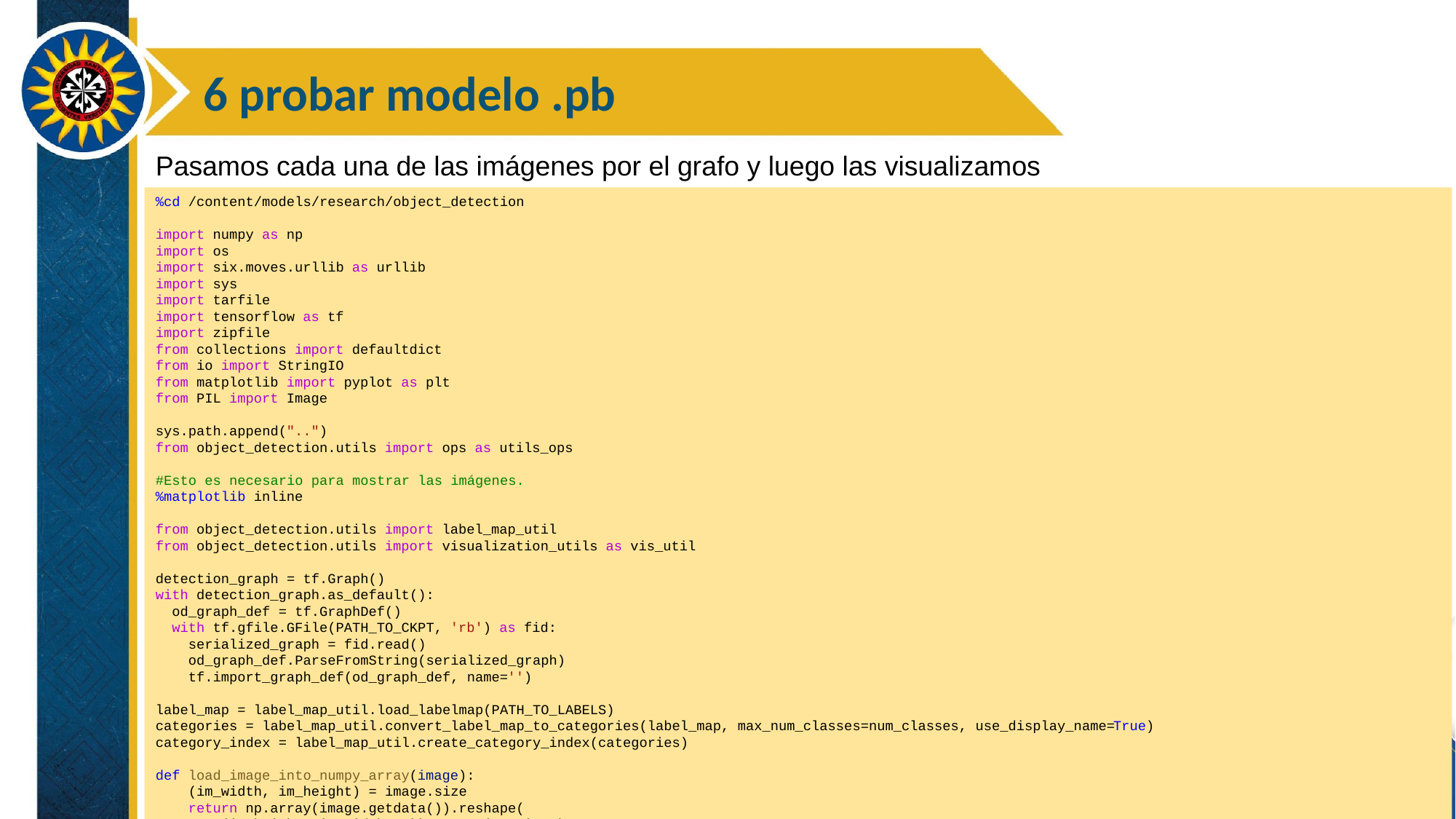

6 probar modelo .pb
Pasamos cada una de las imágenes por el grafo y luego las visualizamos
%cd /content/models/research/object_detection
import numpy as np
import os
import six.moves.urllib as urllib
import sys
import tarfile
import tensorflow as tf
import zipfile
from collections import defaultdict
from io import StringIO
from matplotlib import pyplot as plt
from PIL import Image
sys.path.append("..")
from object_detection.utils import ops as utils_ops
#Esto es necesario para mostrar las imágenes.
%matplotlib inline
from object_detection.utils import label_map_util
from object_detection.utils import visualization_utils as vis_util
detection_graph = tf.Graph()
with detection_graph.as_default():
  od_graph_def = tf.GraphDef()
  with tf.gfile.GFile(PATH_TO_CKPT, 'rb') as fid:
    serialized_graph = fid.read()
    od_graph_def.ParseFromString(serialized_graph)
    tf.import_graph_def(od_graph_def, name='')
label_map = label_map_util.load_labelmap(PATH_TO_LABELS)
categories = label_map_util.convert_label_map_to_categories(label_map, max_num_classes=num_classes, use_display_name=True)
category_index = label_map_util.create_category_index(categories)
def load_image_into_numpy_array(image):
    (im_width, im_height) = image.size
    return np.array(image.getdata()).reshape(
        (im_height, im_width, 3)).astype(np.uint8)
# Size, in inches, of the output images.
IMAGE_SIZE = (12, 8)
#funcion para analizar inferencia en una imagen
def run_inference_for_single_image(image, graph):
    with graph.as_default():
        with tf.Session() as sess:
            # Obtenga manijas para tensores de entrada y salida
            ops = tf.get_default_graph().get_operations()
            all_tensor_names = {
                output.name for op in ops for output in op.outputs}
            tensor_dict = {}
            for key in [
                'num_detections', 'detection_boxes', 'detection_scores',
                'detection_classes', 'detection_masks'
            ]:
                tensor_name = key + ':0'
                if tensor_name in all_tensor_names:
                    tensor_dict[key] = tf.get_default_graph().get_tensor_by_name(
                        tensor_name)
            if 'detection_masks' in tensor_dict:
                # El siguiente procesamiento es solo para una sola imagen
                detection_boxes = tf.squeeze(
                    tensor_dict['detection_boxes'], [0])
                detection_masks = tf.squeeze(
                    tensor_dict['detection_masks'], [0])
                # Es necesario volver a enmarcar para traducir la máscara de las coordenadas del cuadro a las coordenadas de la imagen y ajustar el tamaño de la imagen.
                real_num_detection = tf.cast(
                    tensor_dict['num_detections'][0], tf.int32)
                detection_boxes = tf.slice(detection_boxes, [0, 0], [
                                           real_num_detection, -1])
                detection_masks = tf.slice(detection_masks, [0, 0, 0], [
                                           real_num_detection, -1, -1])
                detection_masks_reframed = utils_ops.reframe_box_masks_to_image_masks(
                    detection_masks, detection_boxes, image.shape[0], image.shape[1])
                detection_masks_reframed = tf.cast(
                    tf.greater(detection_masks_reframed, 0.5), tf.uint8)
                # Siga la convención agregando nuevamente la dimensión del lote
                tensor_dict['detection_masks'] = tf.expand_dims(
                    detection_masks_reframed, 0)
            image_tensor = tf.get_default_graph().get_tensor_by_name('image_tensor:0')
            # Run inference
            output_dict = sess.run(tensor_dict,feed_dict={image_tensor: np.expand_dims(image, 0)})
            # todas las salidas son matrices numpy float32, así que convierta los tipos según corresponda
            output_dict['num_detections'] = int(output_dict['num_detections'][0])
            output_dict['detection_classes'] = output_dict['detection_classes'][0].astype(np.uint8)
            output_dict['detection_boxes'] = output_dict['detection_boxes'][0]
            output_dict['detection_scores'] = output_dict['detection_scores'][0]
            if 'detection_masks' in output_dict:
                output_dict['detection_masks'] = output_dict['detection_masks'][0]
    return output_dict
for image_path in TEST_IMAGE_PATHS:
  print(image_path)
  image = Image.open(image_path)
  # la representación basada en matriz de la imagen se usará más adelante para preparar la imagen resultante con cuadros y etiquetas.
  image_np = load_image_into_numpy_array(image)
  # Amplíe las dimensiones ya que el modelo espera que las imágenes tengan forma: [1, None, None, 3]
  image_np_expanded = np.expand_dims(image_np, axis=0)
  # deteción actual
  output_dict = run_inference_for_single_image(image_np, detection_graph)
  # Visualización de los resultados de una detección.
  vis_util.visualize_boxes_and_labels_on_image_array(
    image_np,
    output_dict['detection_boxes'],
    output_dict['detection_classes'],
    output_dict['detection_scores'],
    category_index,
    instance_masks=output_dict.get('detection_masks'),
    use_normalized_coordinates=True,
    line_thickness=8)
  plt.figure(figsize=IMAGE_SIZE)
  plt.imshow(image_np)